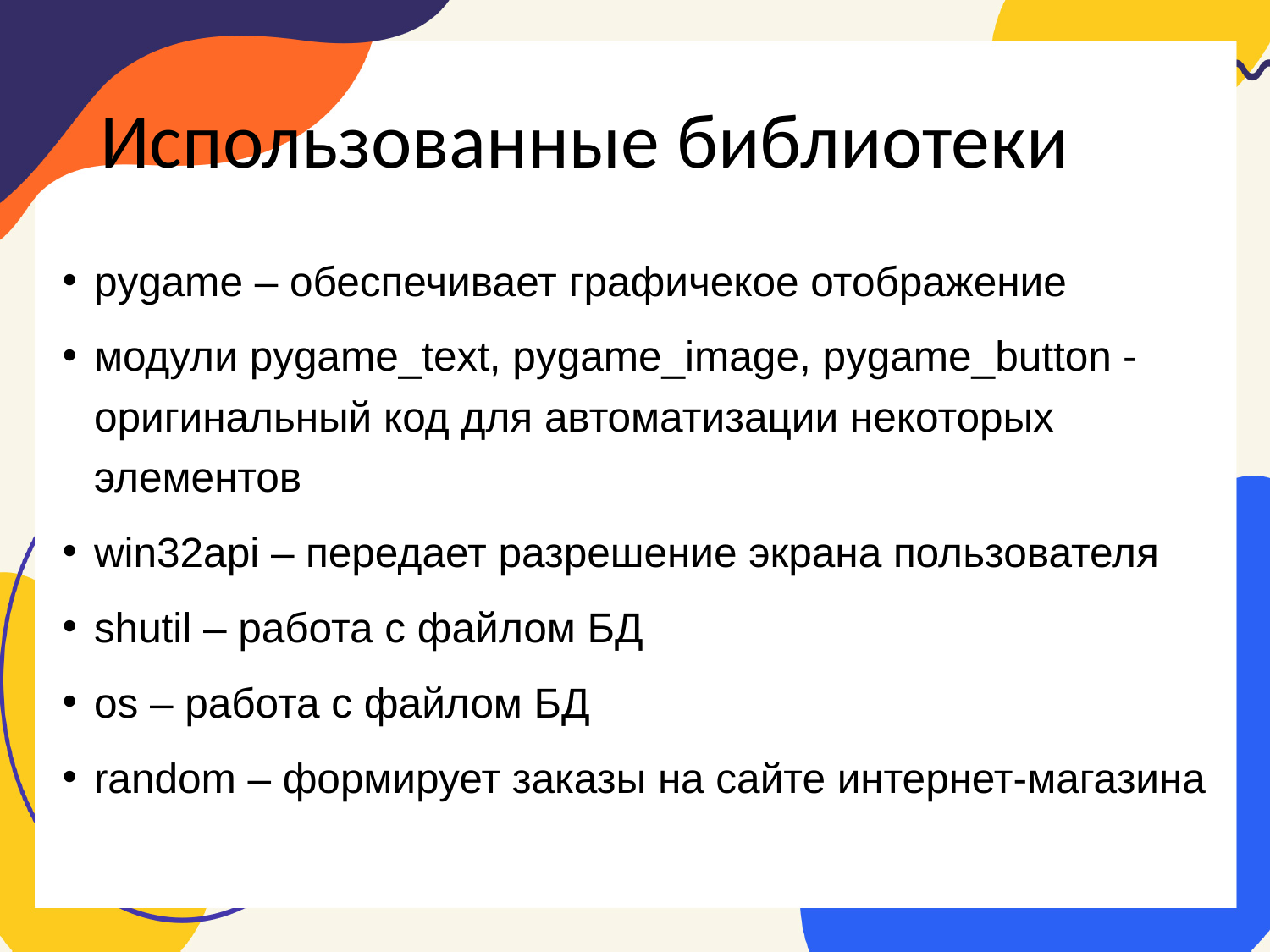

# Использованные библиотеки
pygame – обеспечивает графичекое отображение
модули pygame_text, pygame_image, pygame_button - оригинальный код для автоматизации некоторых элементов
win32api – передает разрешение экрана пользователя
shutil – работа с файлом БД
os – работа с файлом БД
random – формирует заказы на сайте интернет-магазина